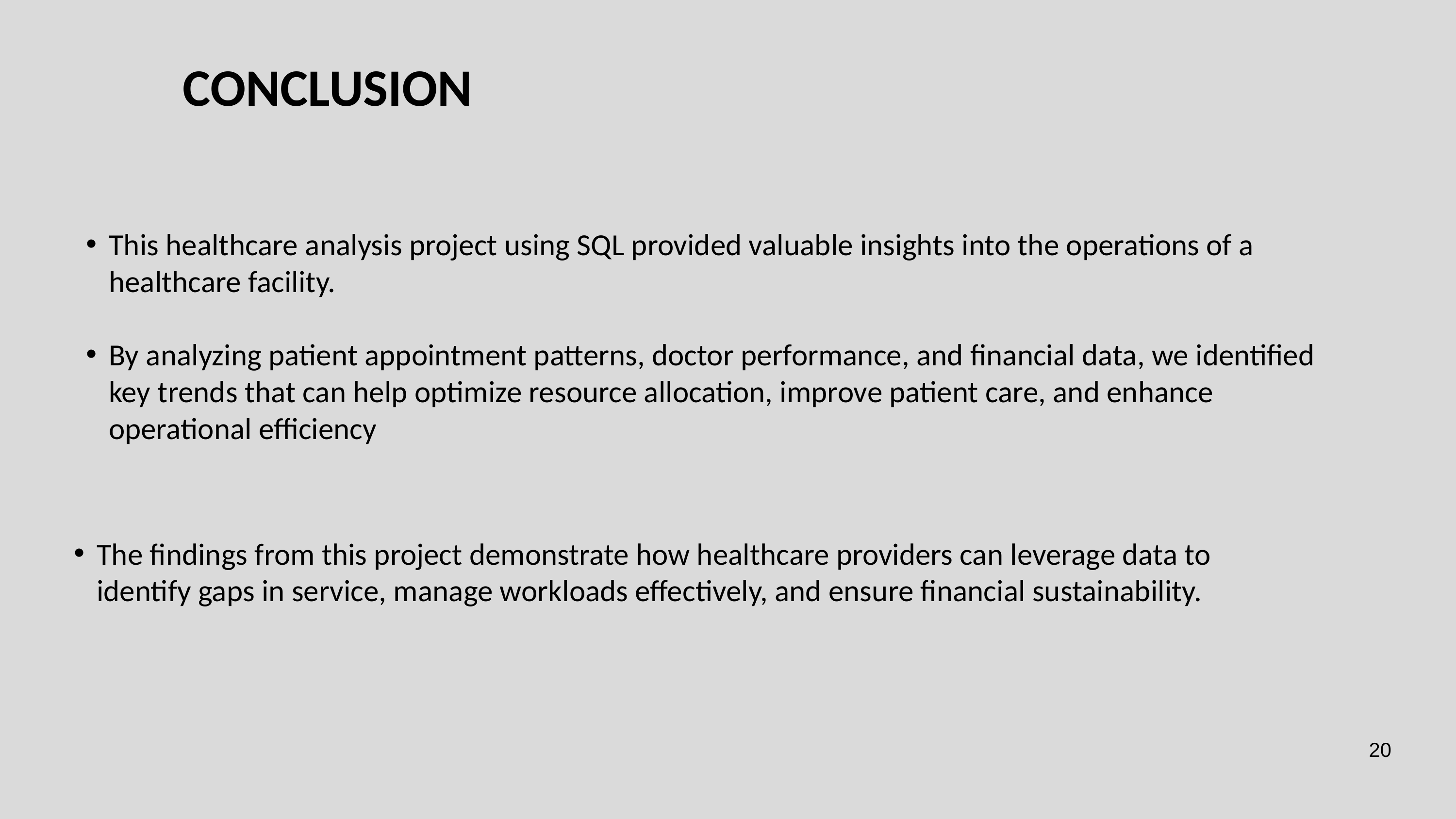

CONCLUSION
This healthcare analysis project using SQL provided valuable insights into the operations of a healthcare facility.

By analyzing patient appointment patterns, doctor performance, and financial data, we identified key trends that can help optimize resource allocation, improve patient care, and enhance operational efficiency
The findings from this project demonstrate how healthcare providers can leverage data to identify gaps in service, manage workloads effectively, and ensure financial sustainability.
20